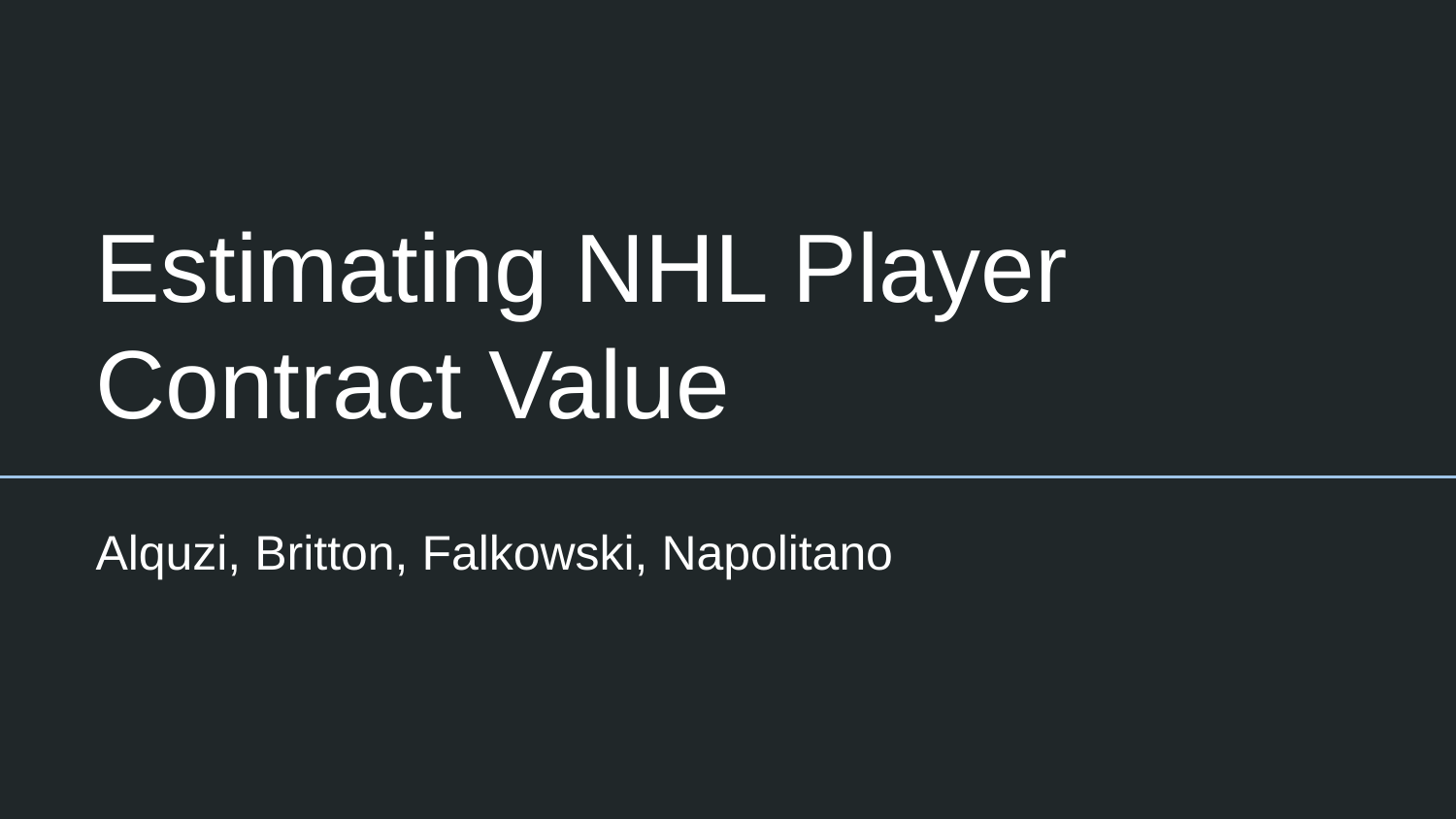

# Estimating NHL Player Contract Value
Alquzi, Britton, Falkowski, Napolitano